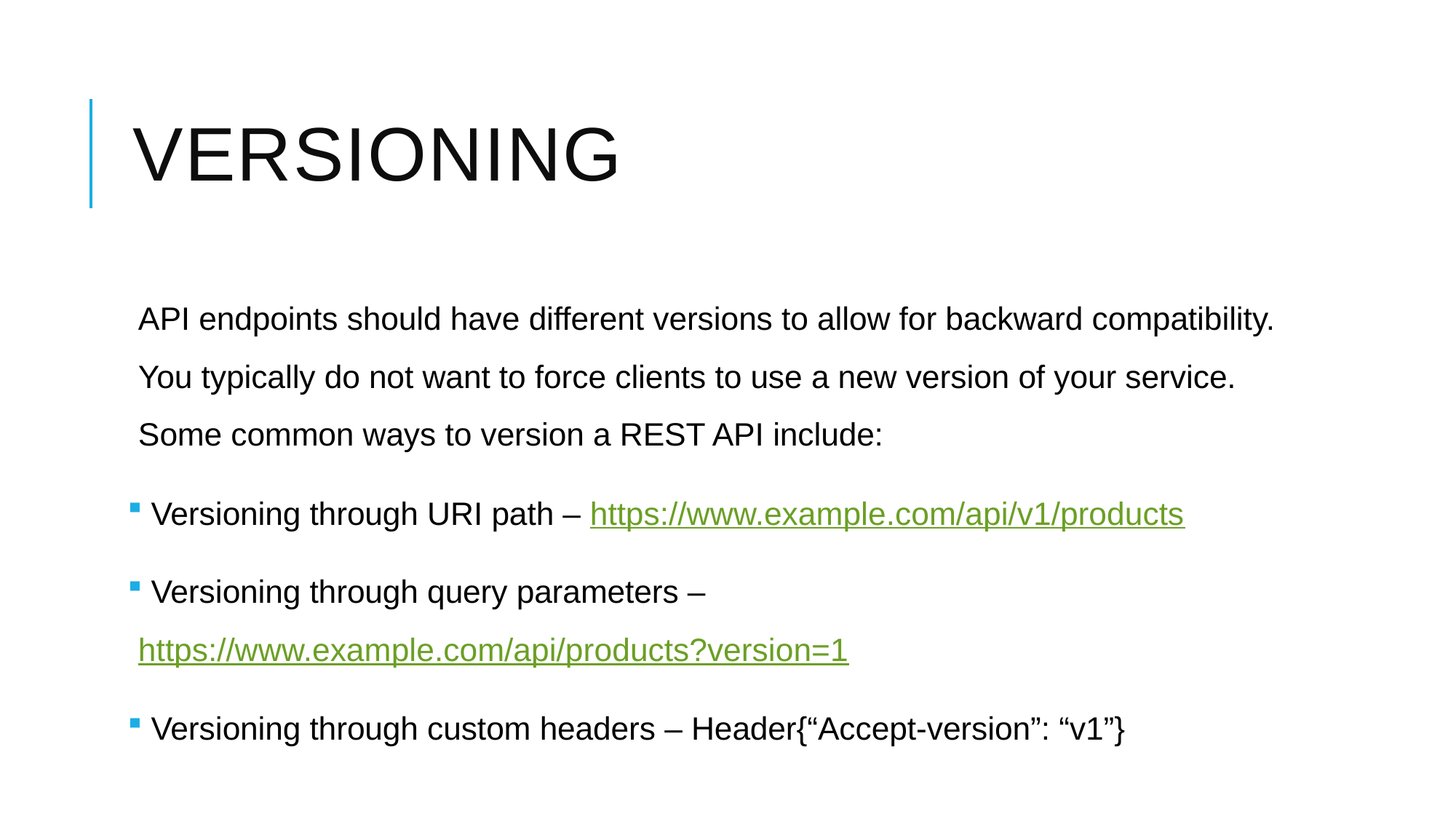

# Versioning
API endpoints should have different versions to allow for backward compatibility. You typically do not want to force clients to use a new version of your service. Some common ways to version a REST API include:
 Versioning through URI path – https://www.example.com/api/v1/products
 Versioning through query parameters – https://www.example.com/api/products?version=1
 Versioning through custom headers – Header{“Accept-version”: “v1”}